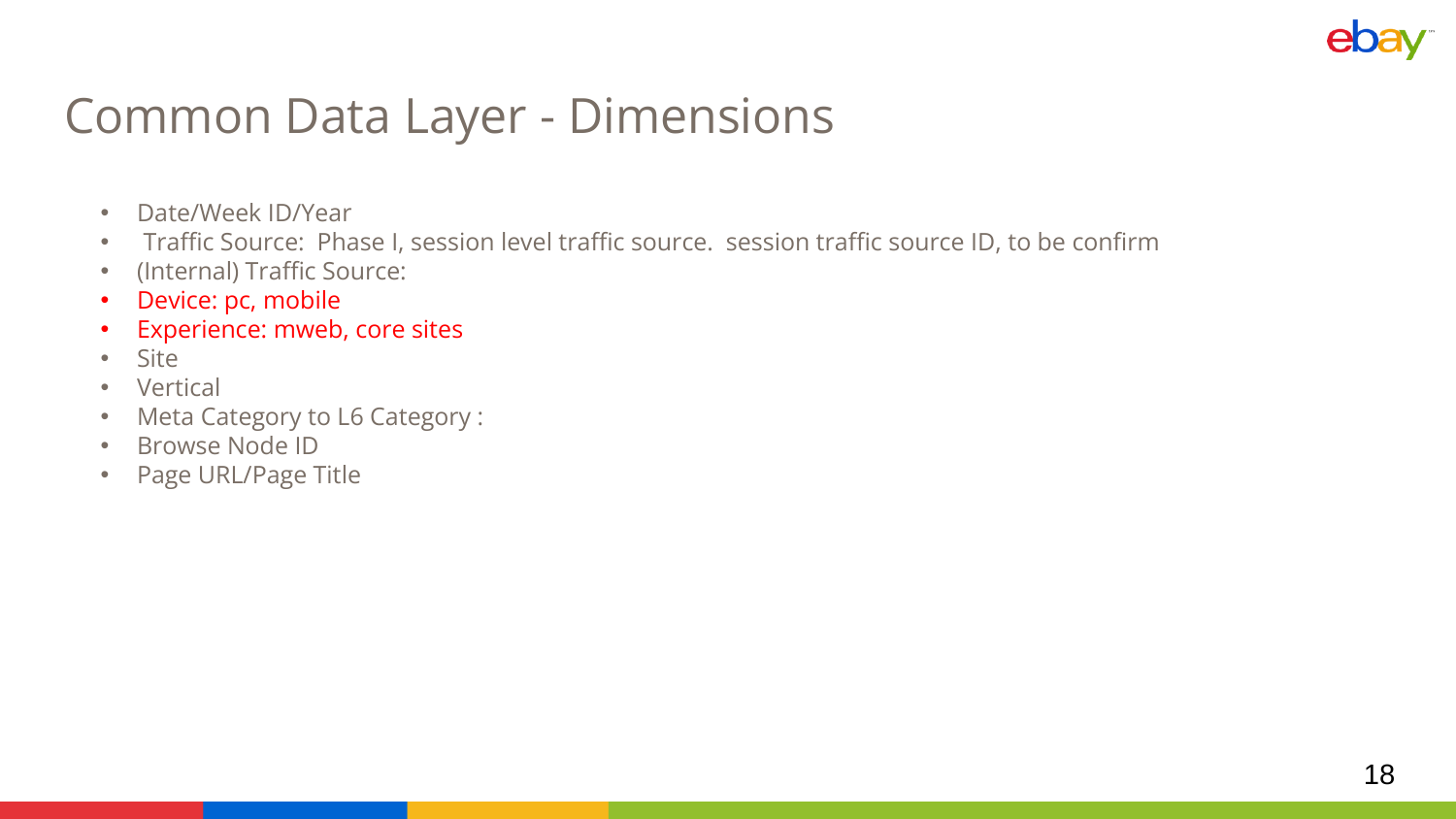

# Common Data Layer - Dimensions
Date/Week ID/Year
 Traffic Source:  Phase I, session level traffic source.  session traffic source ID, to be confirm
(Internal) Traffic Source:
Device: pc, mobile
Experience: mweb, core sites
Site
Vertical
Meta Category to L6 Category :
Browse Node ID
Page URL/Page Title

18